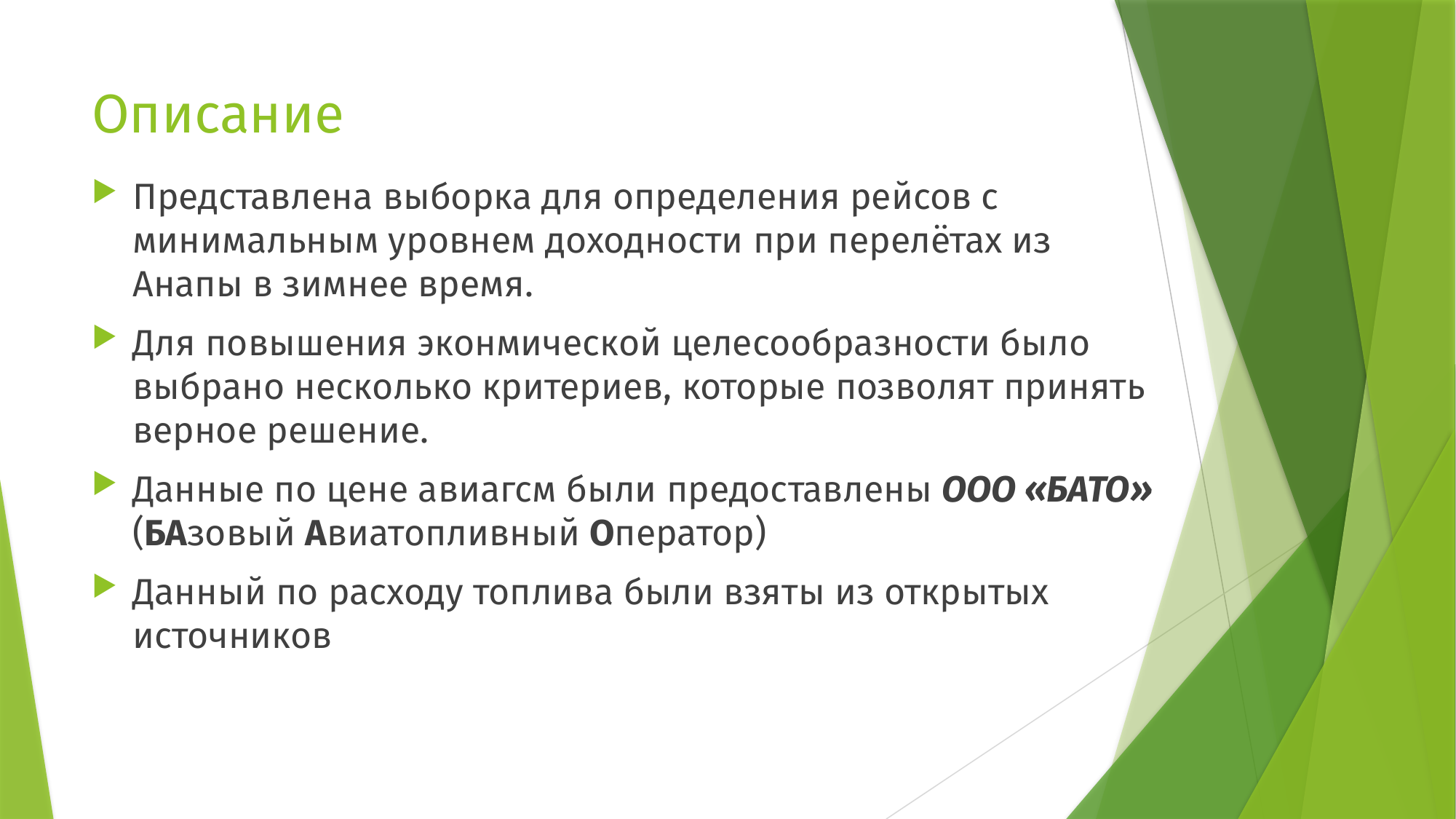

# Описание
Представлена выборка для определения рейсов с минимальным уровнем доходности при перелётах из Анапы в зимнее время.
Для повышения эконмической целесообразности было выбрано несколько критериев, которые позволят принять верное решение.
Данные по цене авиагсм были предоставлены ООО «БАТО»
(БАзовый Авиатопливный Оператор)
Данный по расходу топлива были взяты из открытых источников